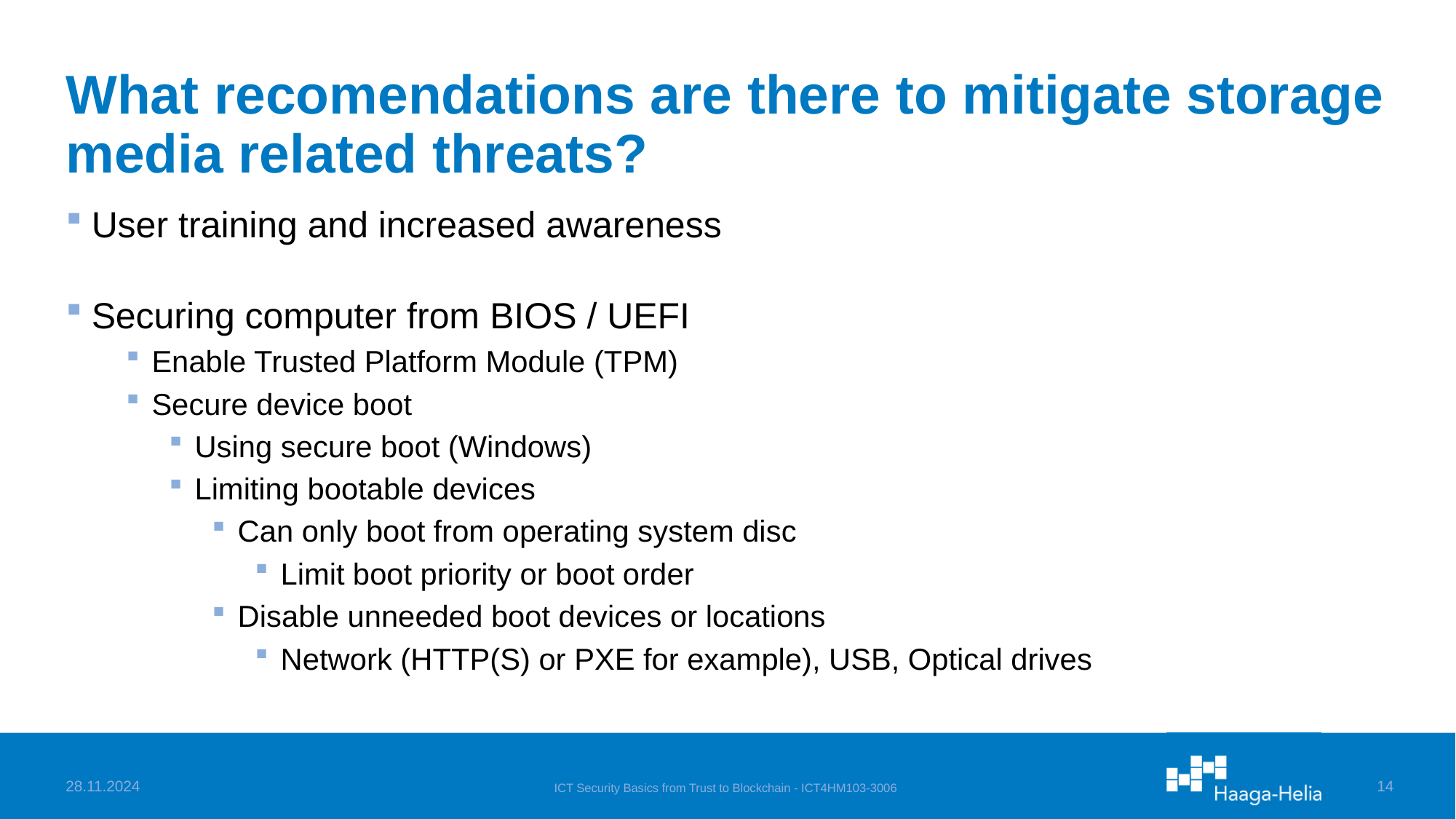

# What recomendations are there to mitigate storage media related threats?
User training and increased awareness

Securing computer from BIOS / UEFI
Enable Trusted Platform Module (TPM)
Secure device boot
Using secure boot (Windows)
Limiting bootable devices
Can only boot from operating system disc
Limit boot priority or boot order
Disable unneeded boot devices or locations
Network (HTTP(S) or PXE for example), USB, Optical drives
28.11.2024

ICT Security Basics from Trust to Blockchain - ICT4HM103-3006
14